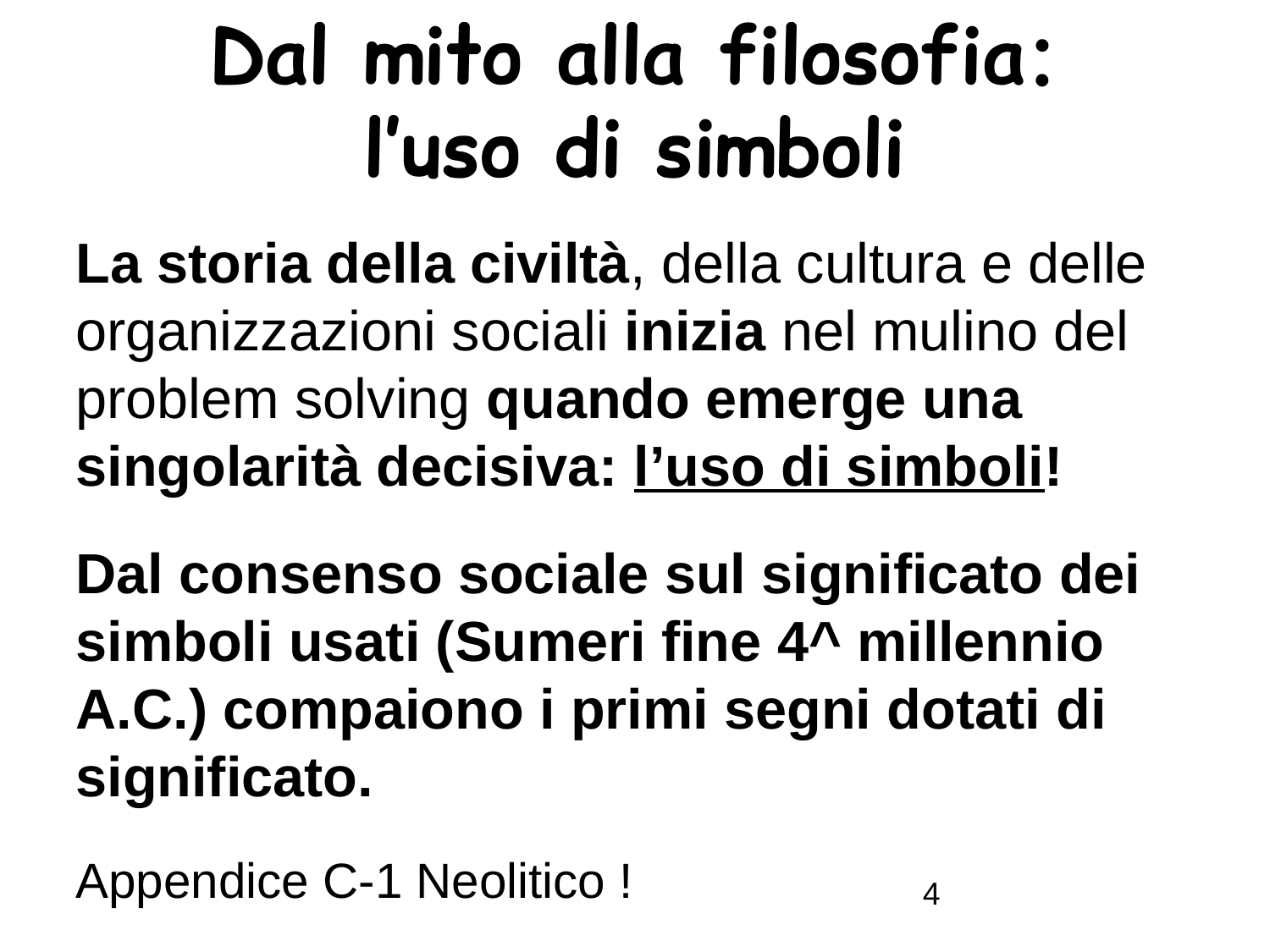

# Dal mito alla filosofia: l’uso di simboli

La storia della civiltà, della cultura e delle organizzazioni sociali inizia nel mulino del problem solving quando emerge una singolarità decisiva: l’uso di simboli!

Dal consenso sociale sul significato dei simboli usati (Sumeri fine 4^ millennio A.C.) compaiono i primi segni dotati di significato.

Appendice C-1 Neolitico !

4